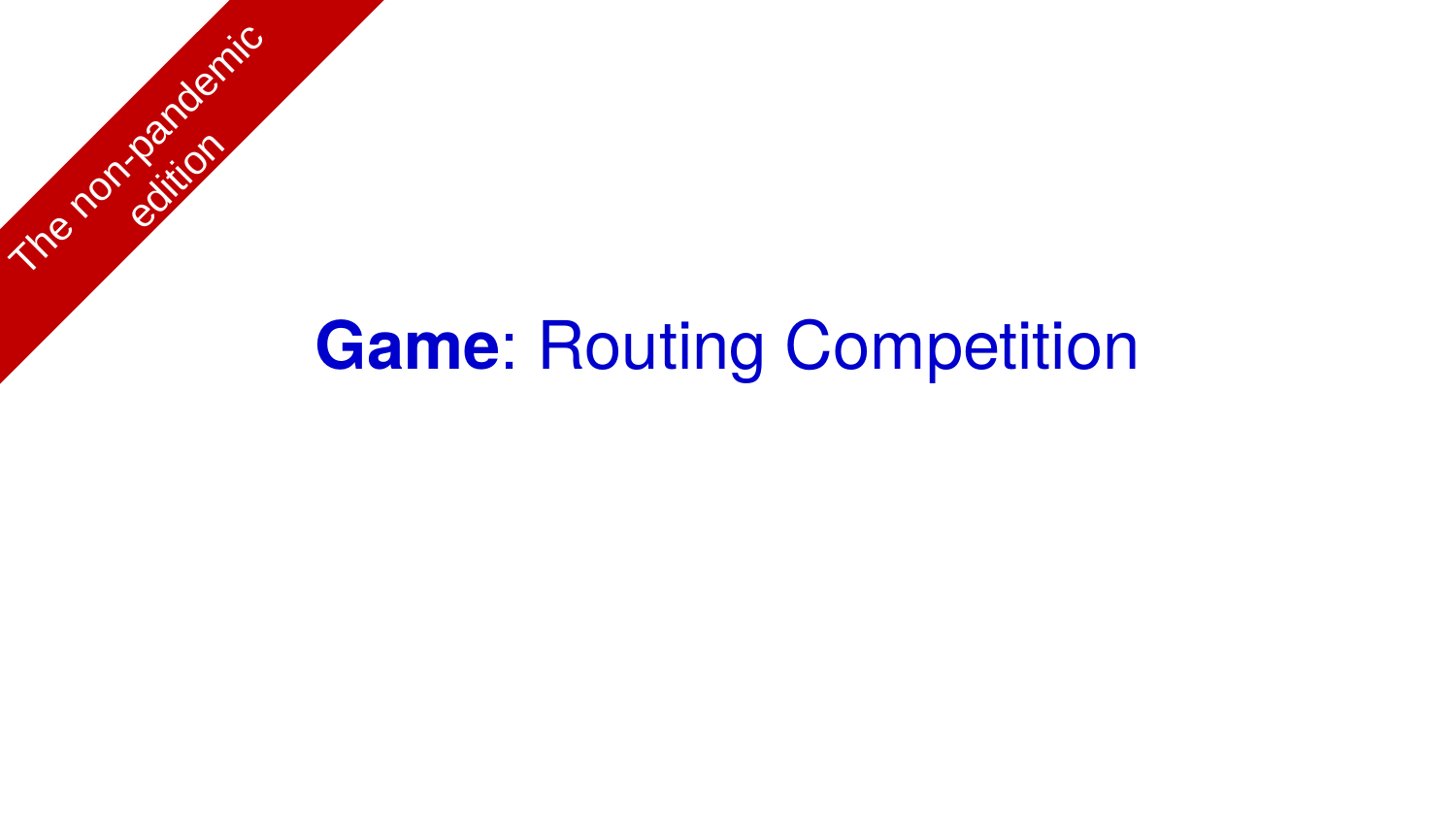

The non-pandemic
edition
# Game: Routing Competition